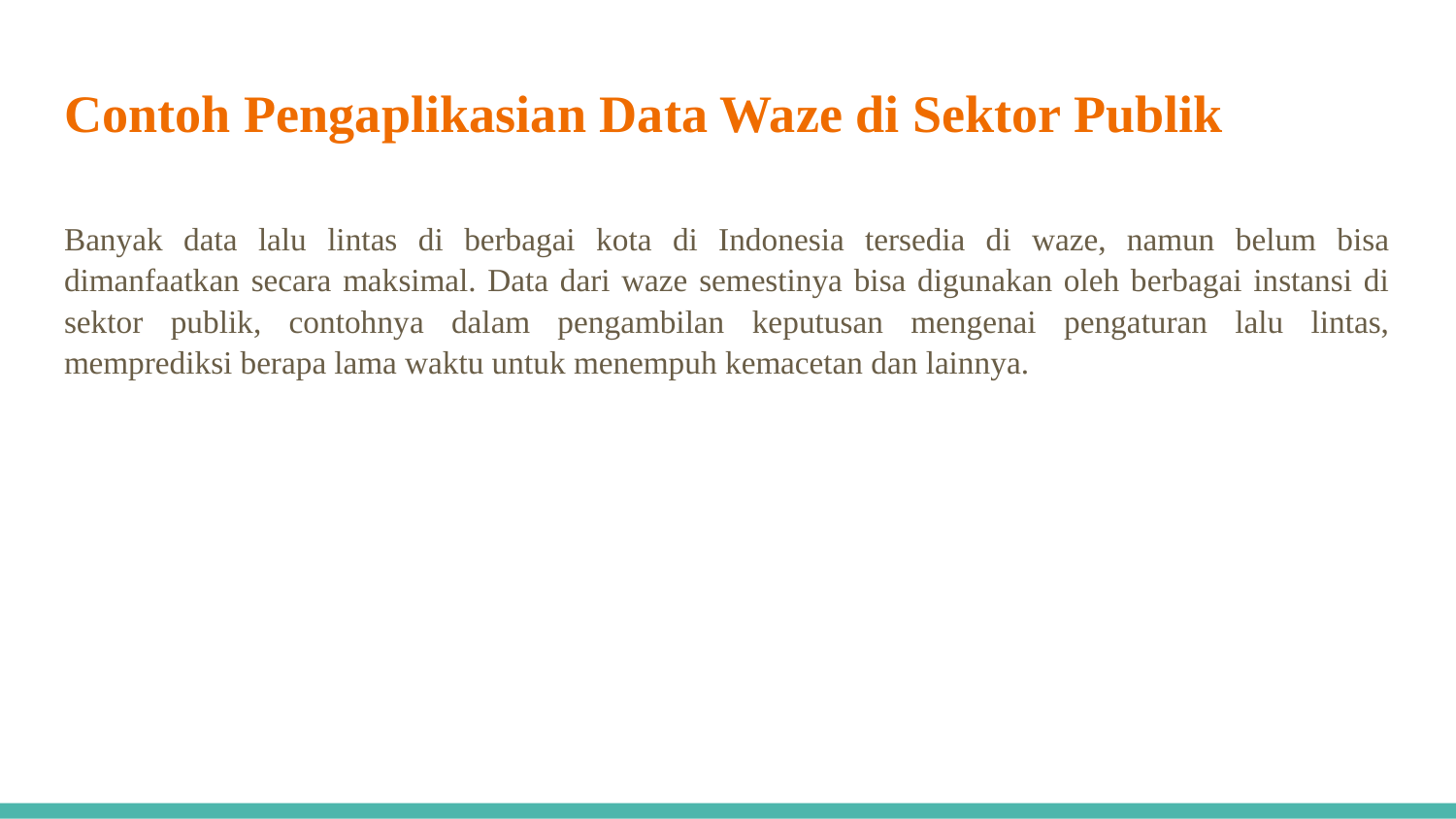

# Contoh Pengaplikasian Data Waze di Sektor Publik
Banyak data lalu lintas di berbagai kota di Indonesia tersedia di waze, namun belum bisa dimanfaatkan secara maksimal. Data dari waze semestinya bisa digunakan oleh berbagai instansi di sektor publik, contohnya dalam pengambilan keputusan mengenai pengaturan lalu lintas, memprediksi berapa lama waktu untuk menempuh kemacetan dan lainnya.